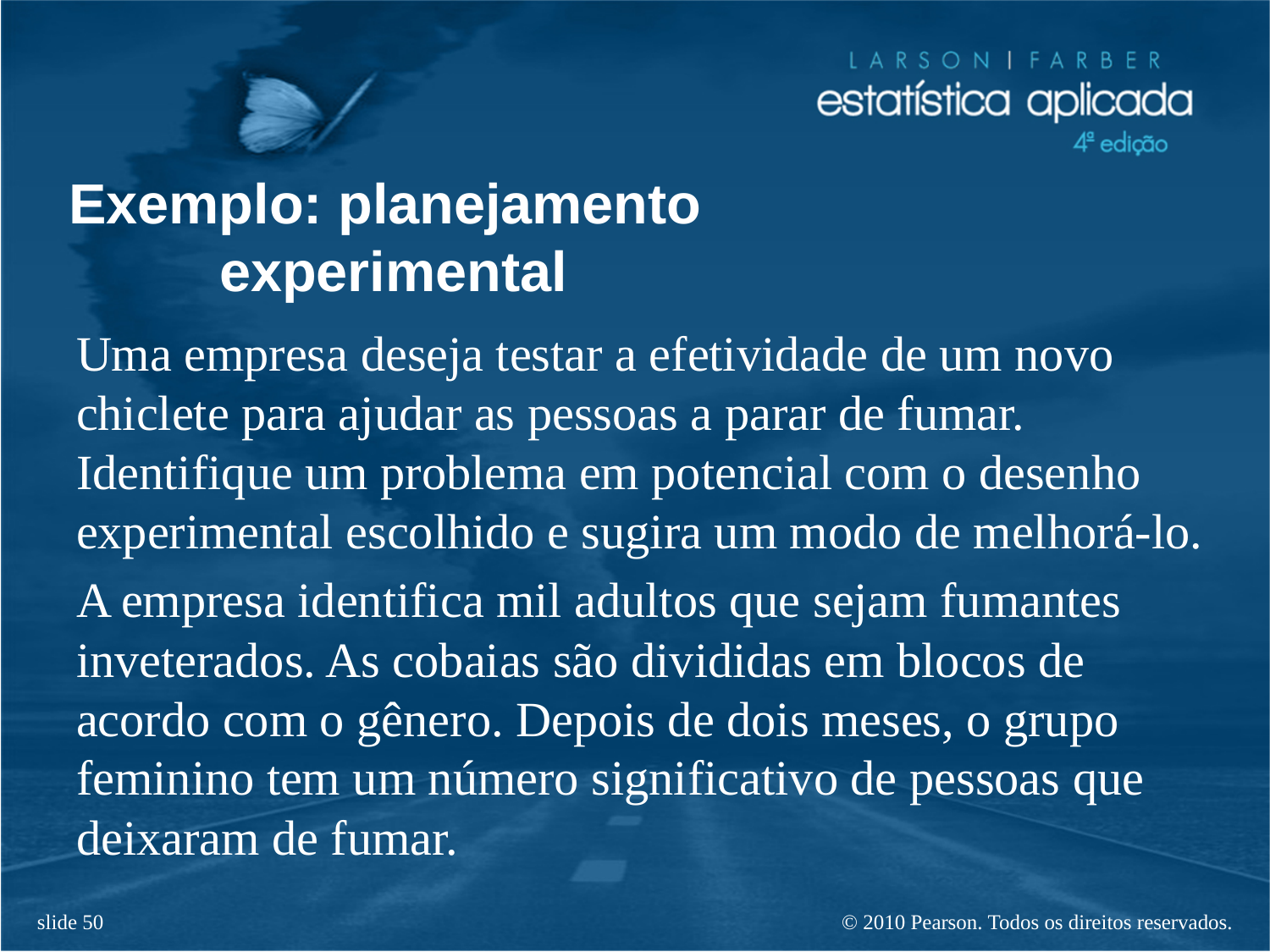

# Exemplo: planejamento experimental
Uma empresa deseja testar a efetividade de um novo chiclete para ajudar as pessoas a parar de fumar. Identifique um problema em potencial com o desenho experimental escolhido e sugira um modo de melhorá-lo.
A empresa identifica mil adultos que sejam fumantes inveterados. As cobaias são divididas em blocos de acordo com o gênero. Depois de dois meses, o grupo feminino tem um número significativo de pessoas que deixaram de fumar.